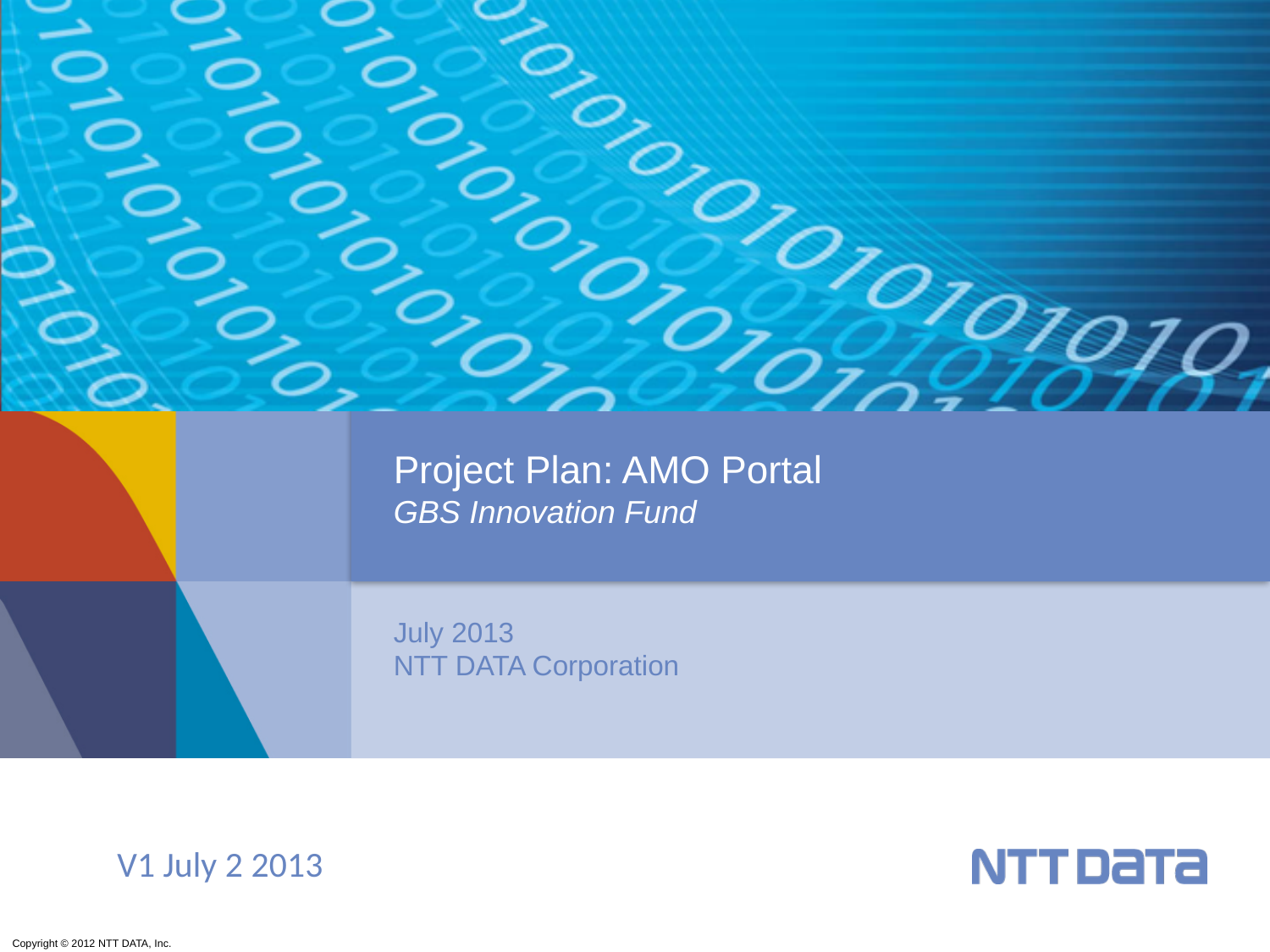

# Project Plan: AMO Portal GBS Innovation Fund
July 2013
NTT DATA Corporation
V1 July 2 2013